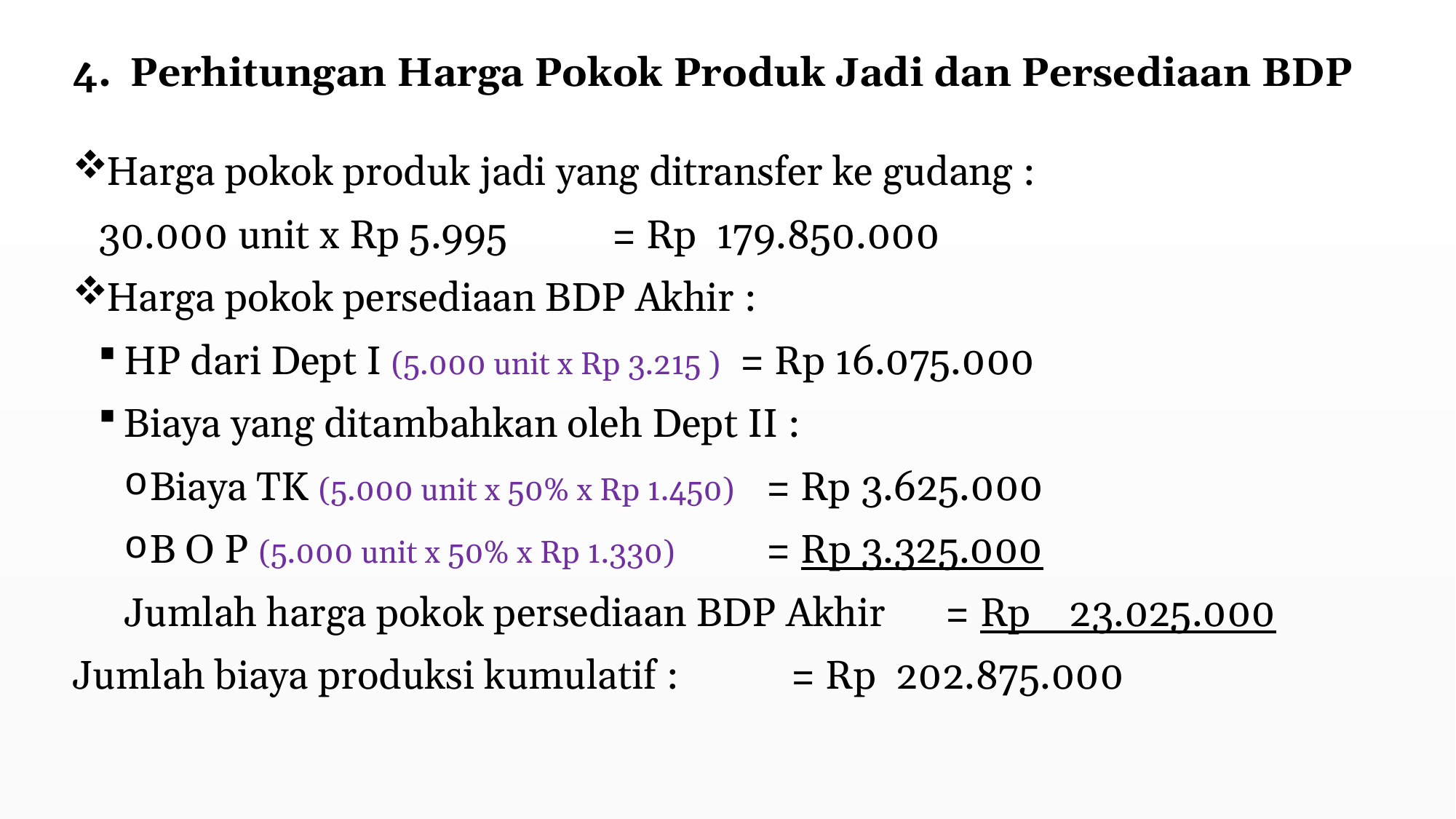

Perhitungan Harga Pokok Produk Jadi dan Persediaan BDP

Harga pokok produk jadi yang ditransfer ke gudang :
30.000 unit x Rp 5.995				= Rp  179.850.000
Harga pokok persediaan BDP Akhir :
HP dari Dept I (5.000 unit x Rp 3.215 )	= Rp 16.075.000
Biaya yang ditambahkan oleh Dept II :
Biaya TK (5.000 unit x 50% x Rp 1.450)	= Rp 3.625.000
B O P (5.000 unit x 50% x Rp 1.330)		= Rp 3.325.000
Jumlah harga pokok persediaan BDP Akhir	= Rp    23.025.000
Jumlah biaya produksi kumulatif :	 		= Rp  202.875.000